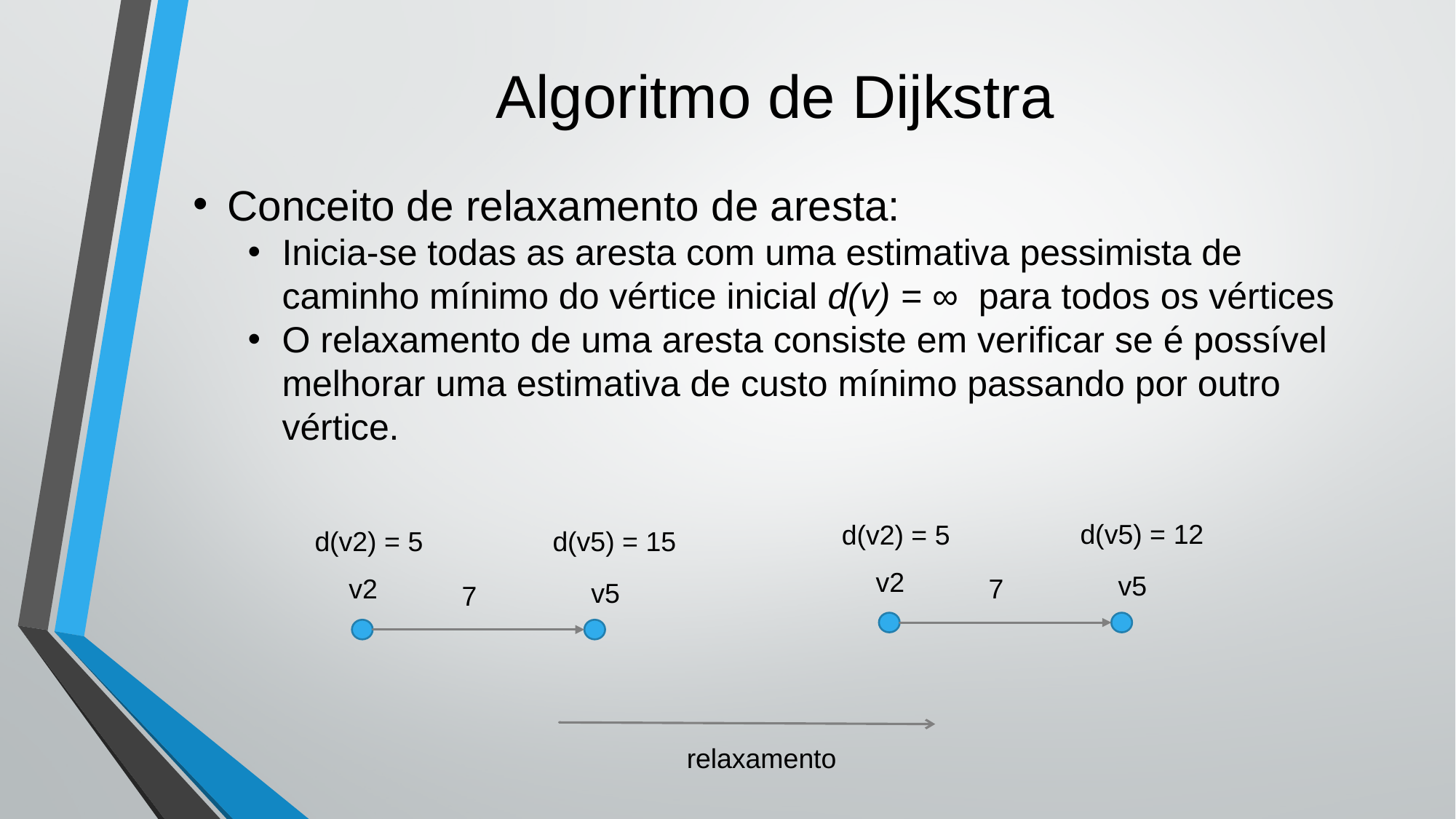

# Algoritmo de Dijkstra
Conceito de relaxamento de aresta:
Inicia-se todas as aresta com uma estimativa pessimista de caminho mínimo do vértice inicial d(v) = ∞  para todos os vértices
O relaxamento de uma aresta consiste em verificar se é possível melhorar uma estimativa de custo mínimo passando por outro vértice.

d(v5) = 12
d(v2) = 5
d(v5) = 15
d(v2) = 5
v2
v5
v2
7
v5
7

relaxamento